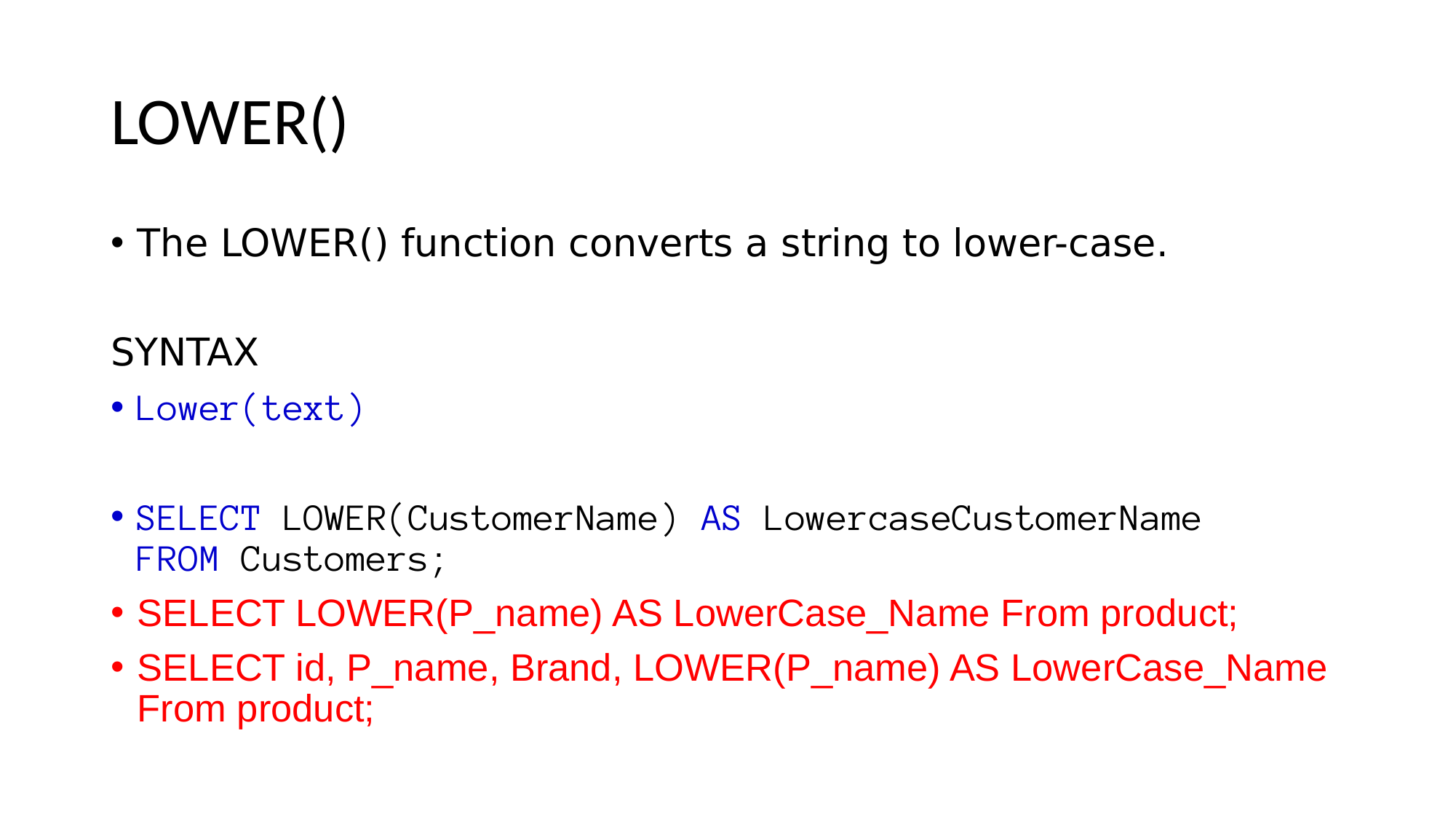

# LOWER()
The LOWER() function converts a string to lower-case.

SYNTAX
Lower(text)

SELECT LOWER(CustomerName) AS LowercaseCustomerName
FROM Customers;
SELECT LOWER(P_name) AS LowerCase_Name From product;
SELECT id, P_name, Brand, LOWER(P_name) AS LowerCase_Name From product;